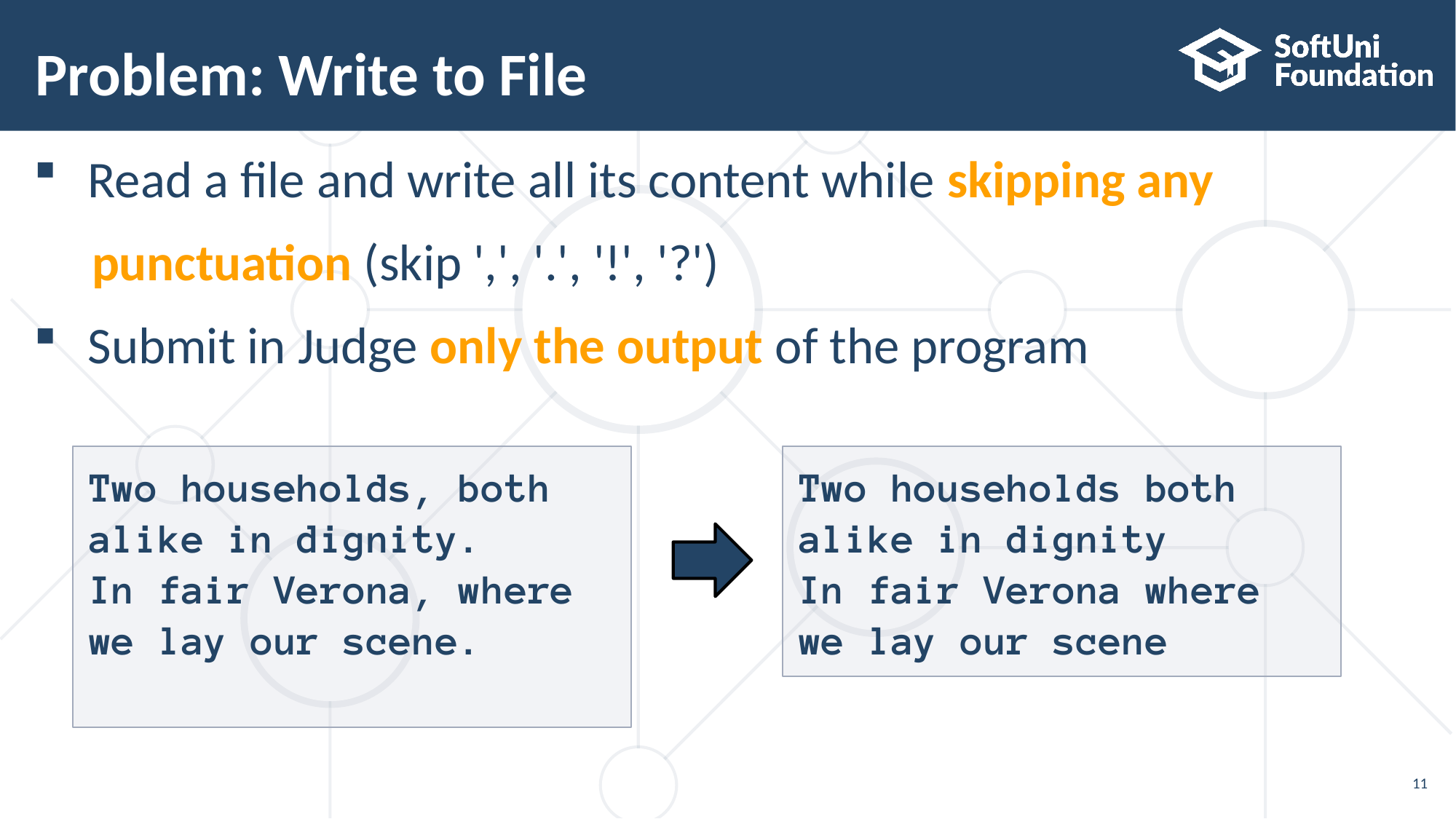

Problem: Write to File
Read a file and write all its content while skipping any
     punctuation (skip ',', '.', '!', '?')
Submit in Judge only the output of the program

Two households, both alike in dignity.
In fair Verona, where we lay our scene.
Two households both alike in dignity
In fair Verona where we lay our scene

11